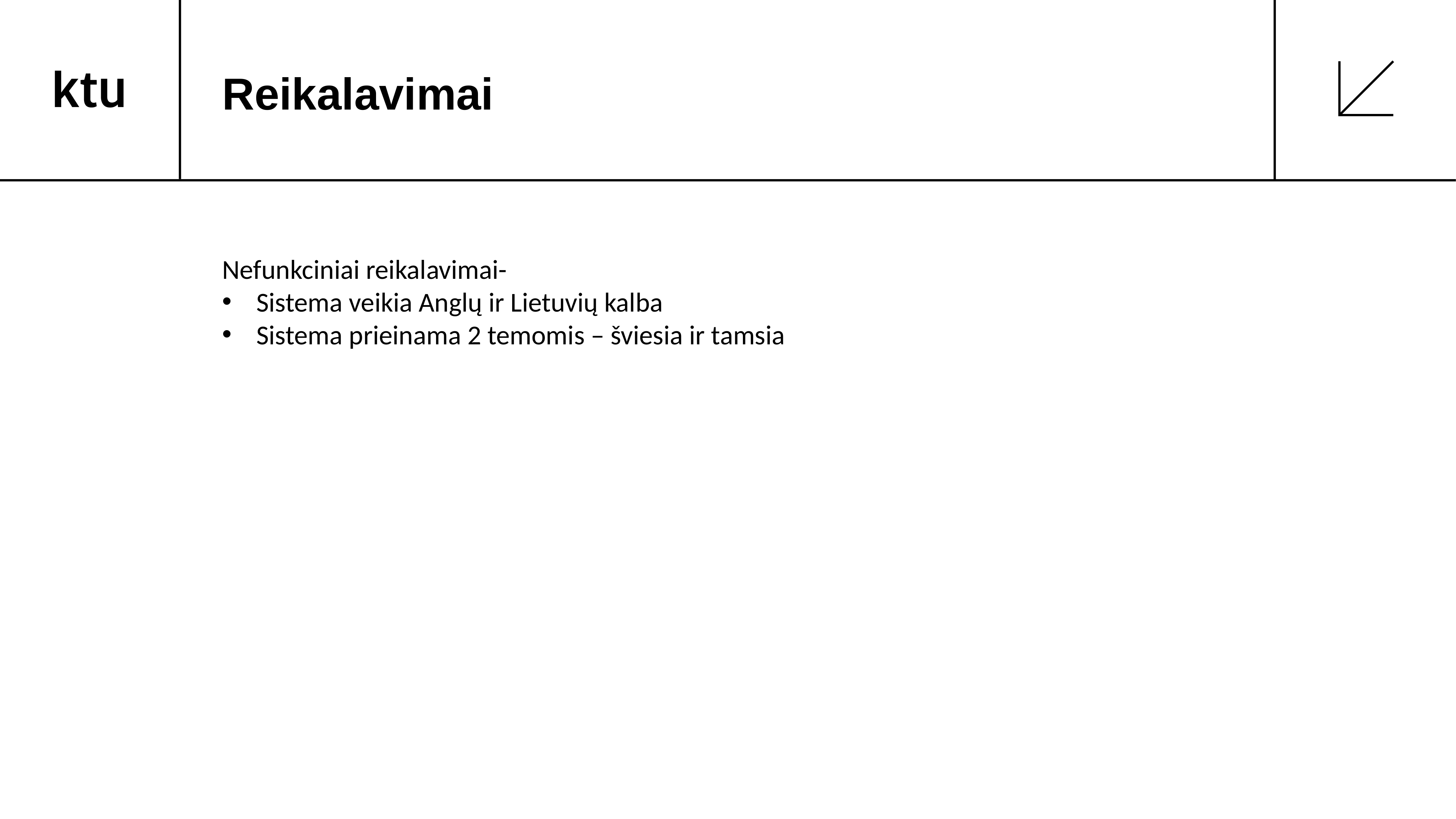

# Reikalavimai
Nefunkciniai reikalavimai-
Sistema veikia Anglų ir Lietuvių kalba
Sistema prieinama 2 temomis – šviesia ir tamsia